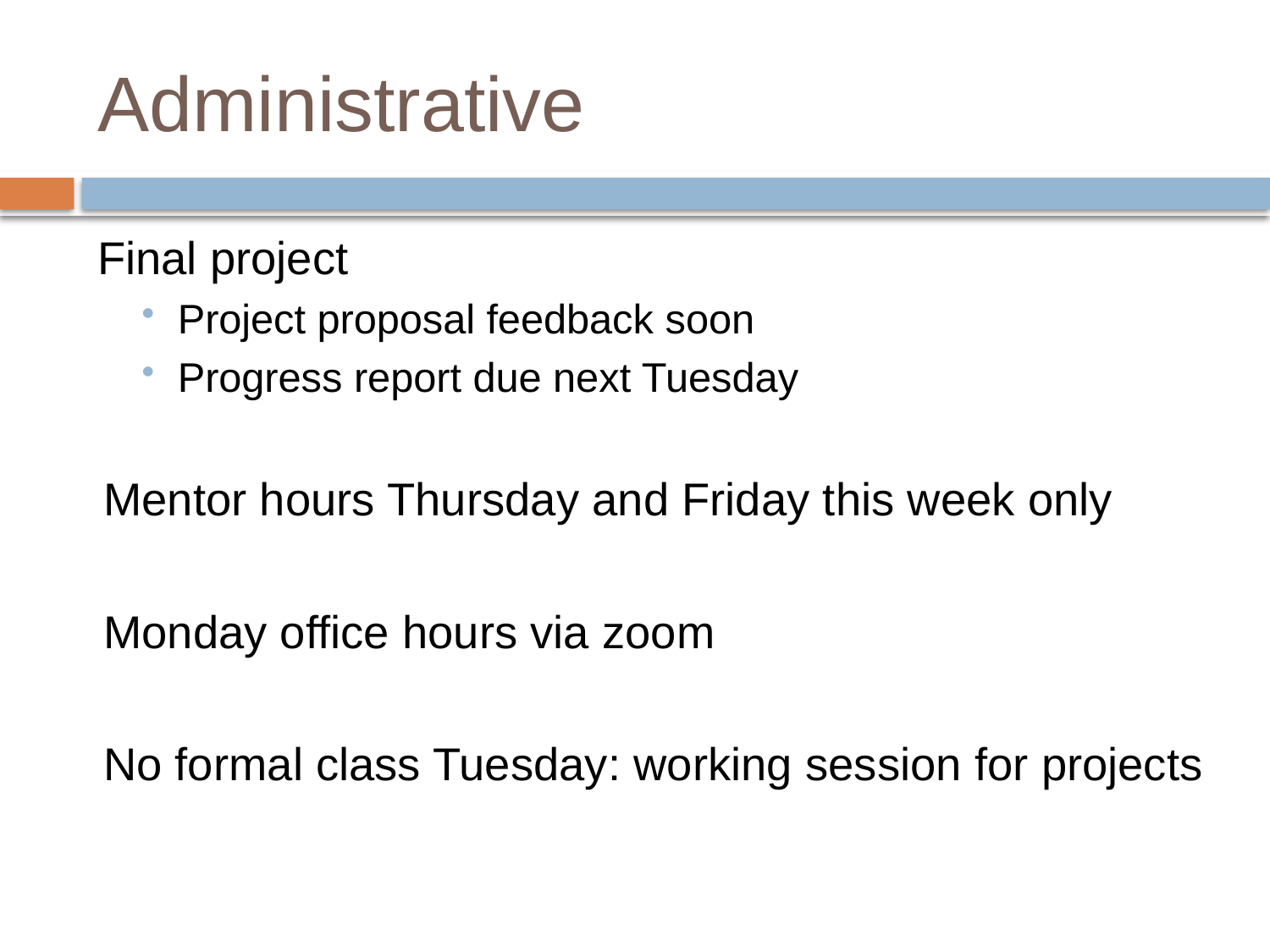

# Administrative
Final project
Project proposal feedback soon
Progress report due next Tuesday

Mentor hours Thursday and Friday this week only

Monday office hours via zoom

No formal class Tuesday: working session for projects